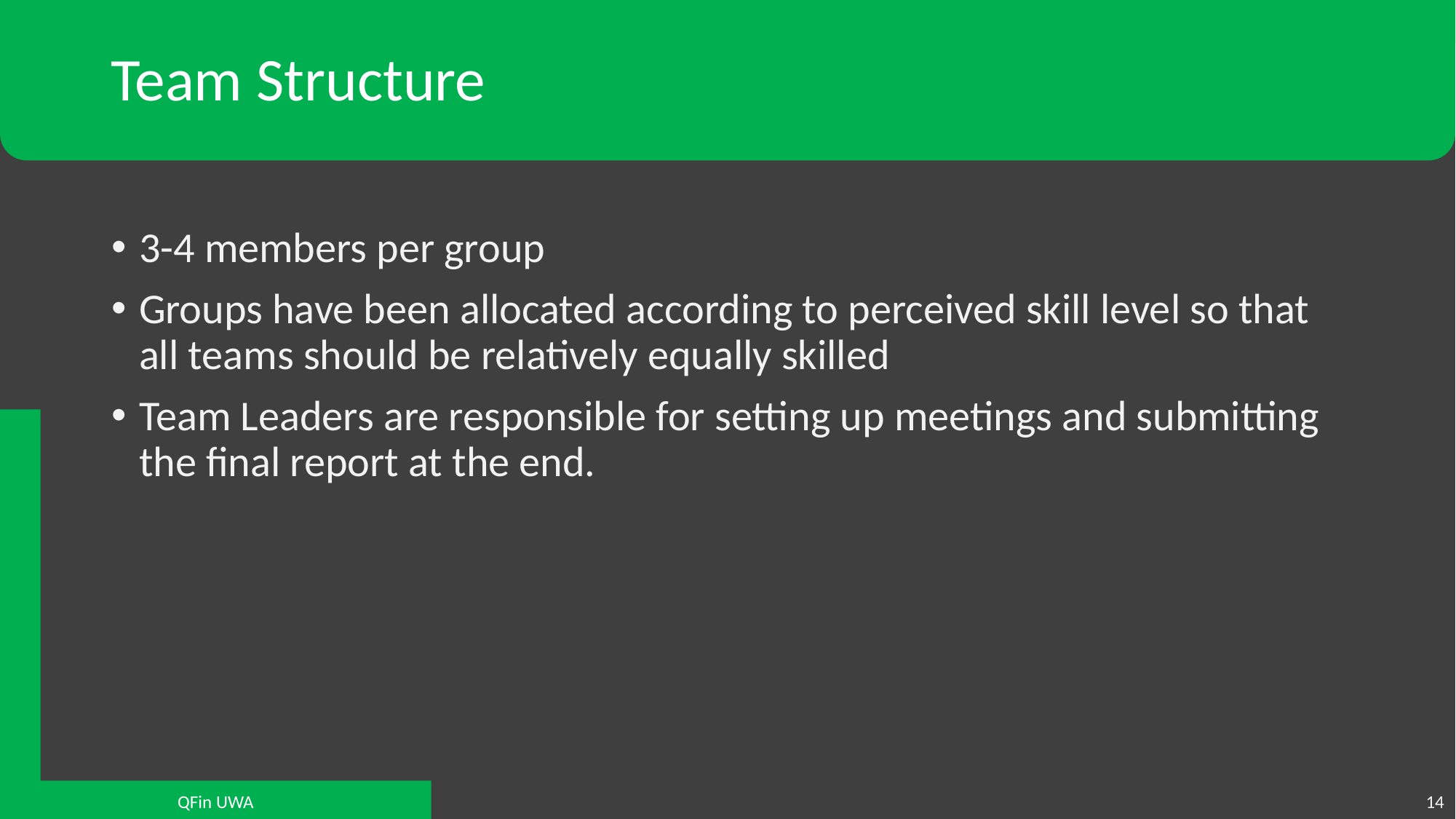

# Team Structure
3-4 members per group
Groups have been allocated according to perceived skill level so that all teams should be relatively equally skilled
Team Leaders are responsible for setting up meetings and submitting the final report at the end.